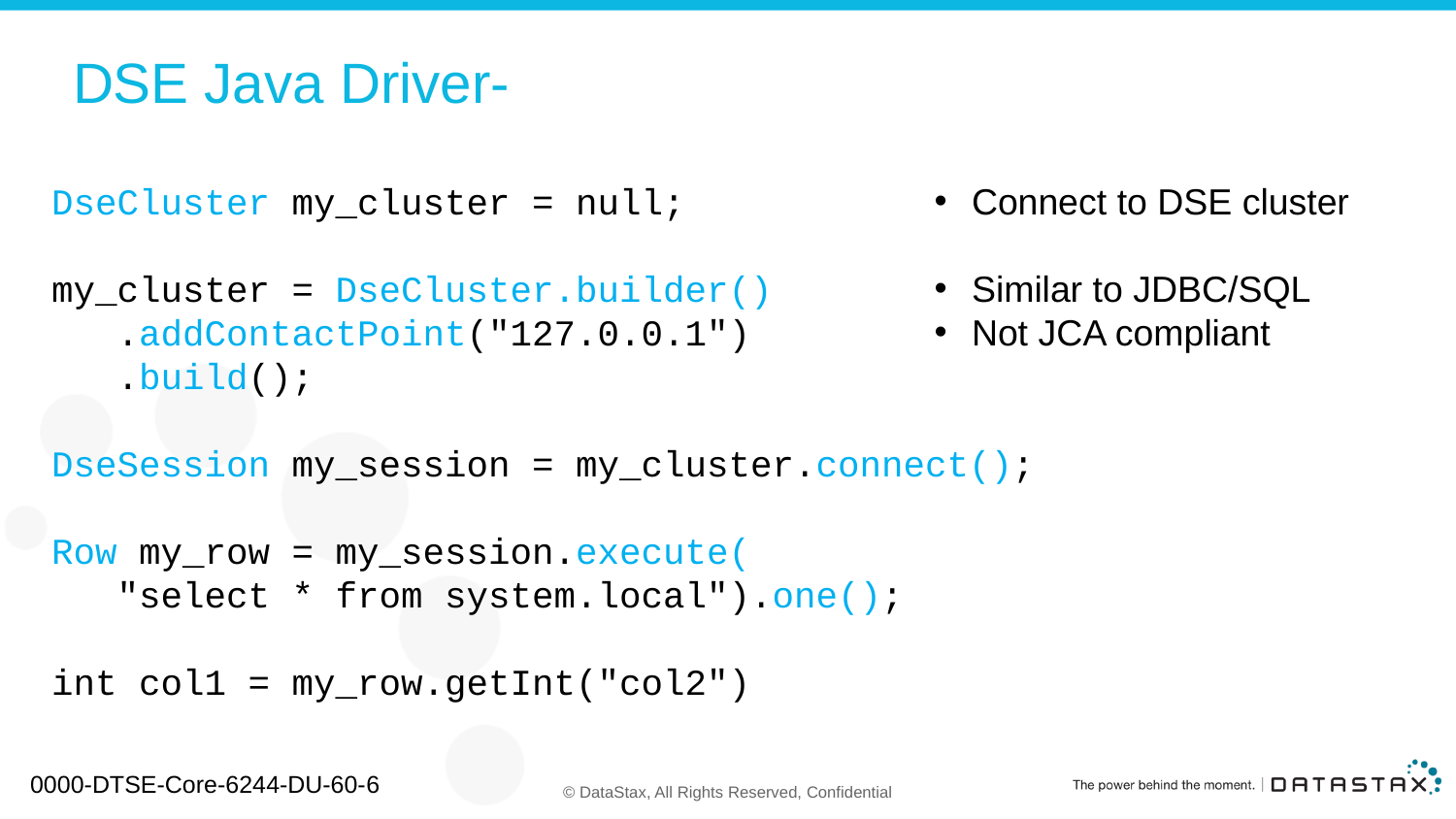

# DSE Java Driver-
DseCluster my_cluster = null;

my_cluster = DseCluster.builder()
   .addContactPoint("127.0.0.1")
   .build();

DseSession my_session = my_cluster.connect();

Row my_row = my_session.execute(
   "select * from system.local").one();

int col1 = my_row.getInt("col2")
Connect to DSE cluster

Similar to JDBC/SQL
Not JCA compliant
0000-DTSE-Core-6244-DU-60-6